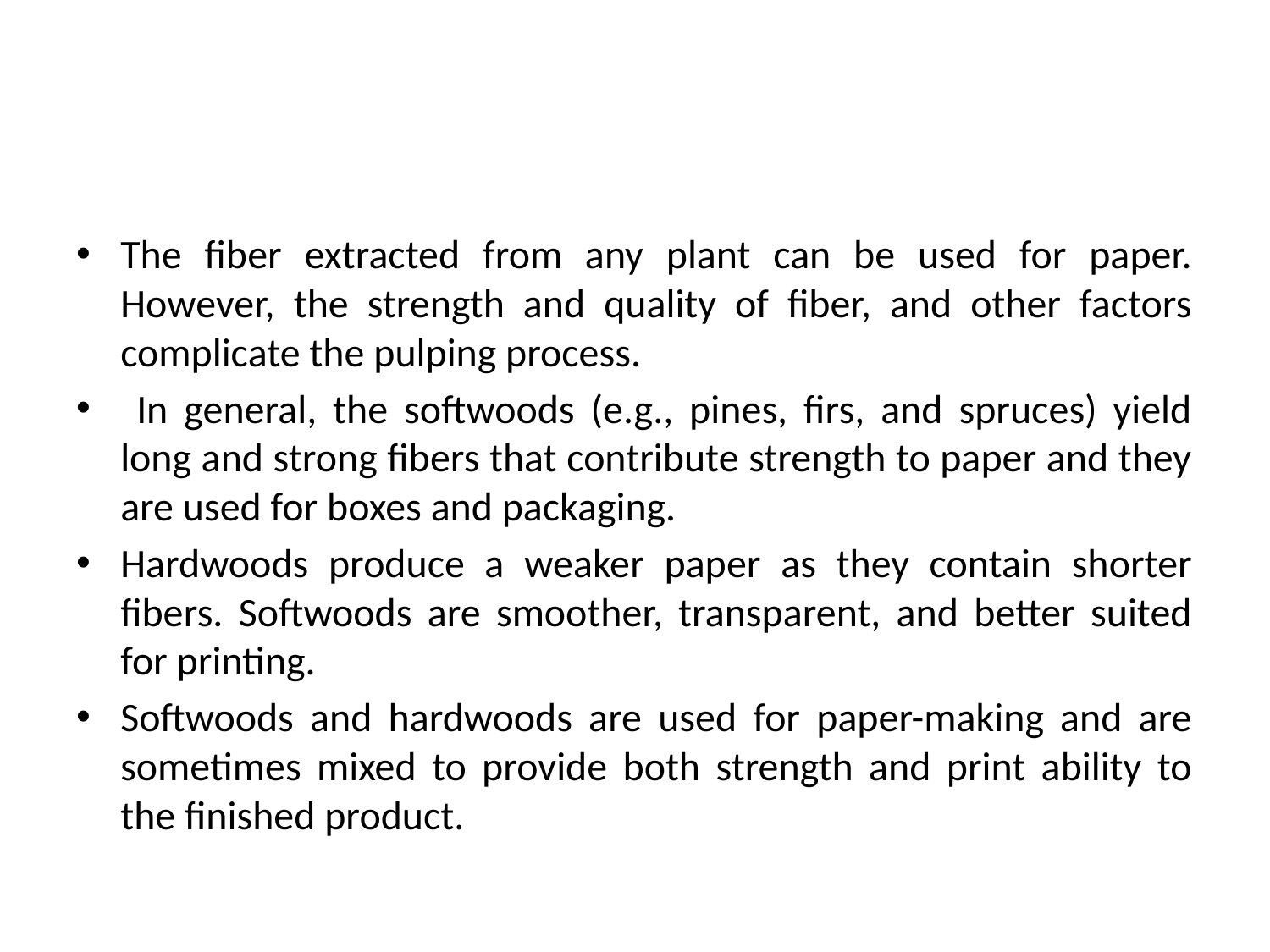

#
The fiber extracted from any plant can be used for paper. However, the strength and quality of fiber, and other factors complicate the pulping process.
 In general, the softwoods (e.g., pines, firs, and spruces) yield long and strong fibers that contribute strength to paper and they are used for boxes and packaging.
Hardwoods produce a weaker paper as they contain shorter fibers. Softwoods are smoother, transparent, and better suited for printing.
Softwoods and hardwoods are used for paper-making and are sometimes mixed to provide both strength and print ability to the finished product.